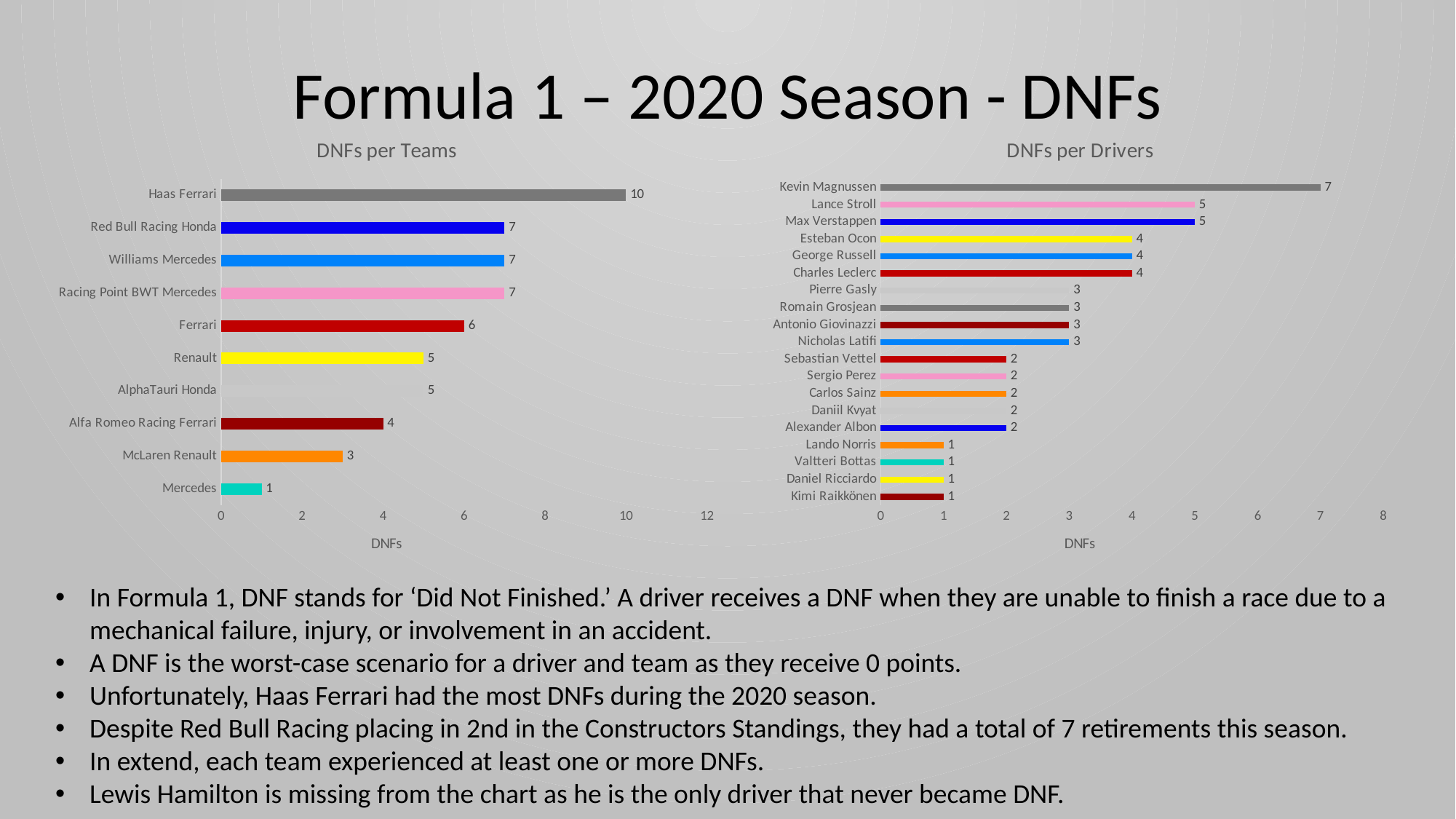

# Formula 1 – 2020 Season - DNFs

### Chart: DNFs per Teams

| Category | Total |
|---|---|
| Mercedes | 1.0 |
| McLaren Renault | 3.0 |
| Alfa Romeo Racing Ferrari | 4.0 |
| AlphaTauri Honda | 5.0 |
| Renault | 5.0 |
| Ferrari | 6.0 |
| Racing Point BWT Mercedes | 7.0 |
| Williams Mercedes | 7.0 |
| Red Bull Racing Honda | 7.0 |
| Haas Ferrari | 10.0 |

### Chart: DNFs per Drivers

| Category | Total |
|---|---|
| Kimi Raikkönen | 1.0 |
| Daniel Ricciardo | 1.0 |
| Valtteri Bottas | 1.0 |
| Lando Norris | 1.0 |
| Alexander Albon | 2.0 |
| Daniil Kvyat | 2.0 |
| Carlos Sainz | 2.0 |
| Sergio Perez | 2.0 |
| Sebastian Vettel | 2.0 |
| Nicholas Latifi | 3.0 |
| Antonio Giovinazzi | 3.0 |
| Romain Grosjean | 3.0 |
| Pierre Gasly | 3.0 |
| Charles Leclerc | 4.0 |
| George Russell | 4.0 |
| Esteban Ocon | 4.0 |
| Max Verstappen | 5.0 |
| Lance Stroll | 5.0 |
| Kevin Magnussen | 7.0 |
In Formula 1, DNF stands for ‘Did Not Finished.’ A driver receives a DNF when they are unable to finish a race due to a mechanical failure, injury, or involvement in an accident.
A DNF is the worst-case scenario for a driver and team as they receive 0 points.
Unfortunately, Haas Ferrari had the most DNFs during the 2020 season.
Despite Red Bull Racing placing in 2nd in the Constructors Standings, they had a total of 7 retirements this season.
In extend, each team experienced at least one or more DNFs.
Lewis Hamilton is missing from the chart as he is the only driver that never became DNF.